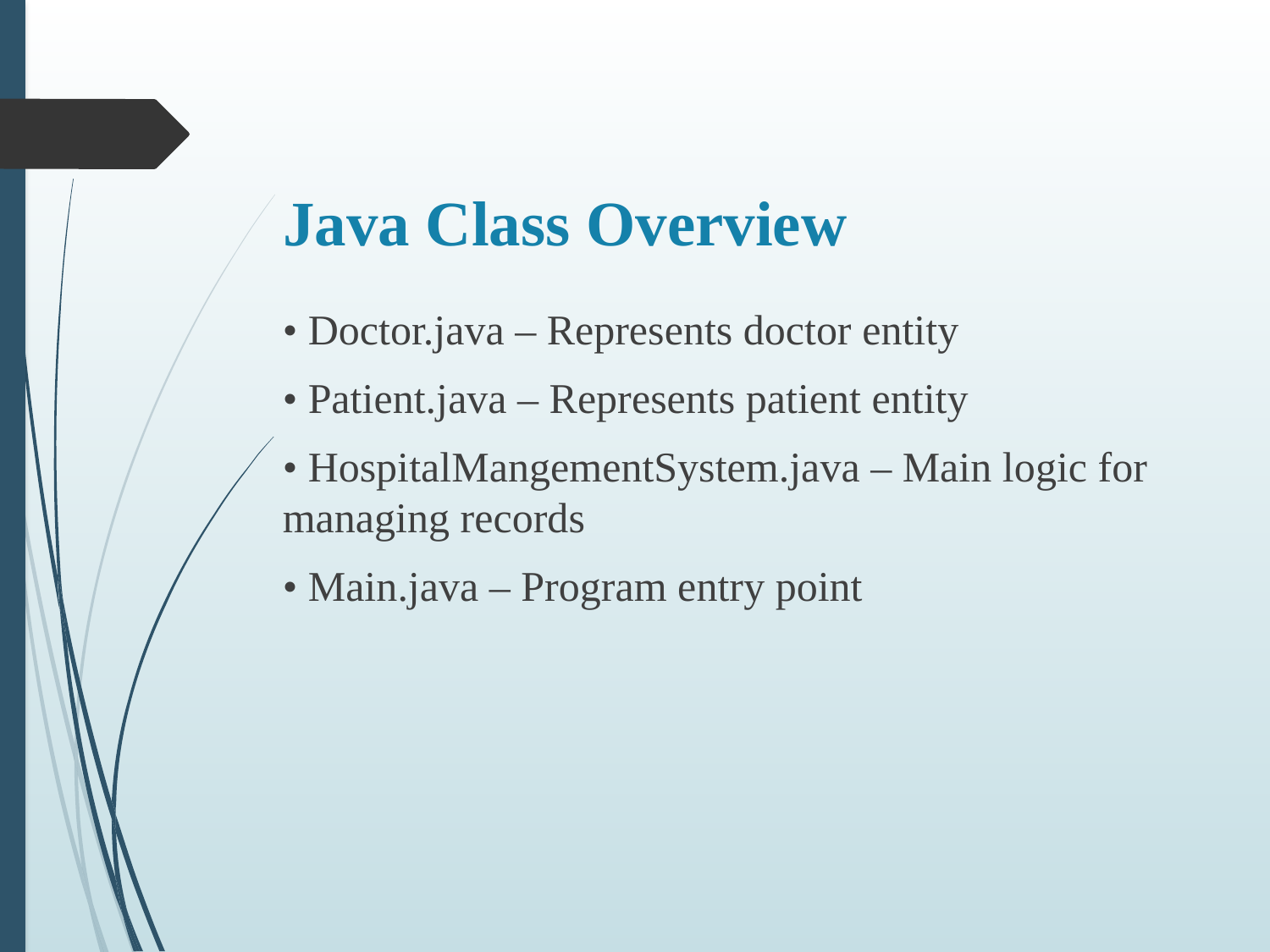

# Java Class Overview
• Doctor.java – Represents doctor entity
• Patient.java – Represents patient entity
• HospitalMangementSystem.java – Main logic for managing records
• Main.java – Program entry point